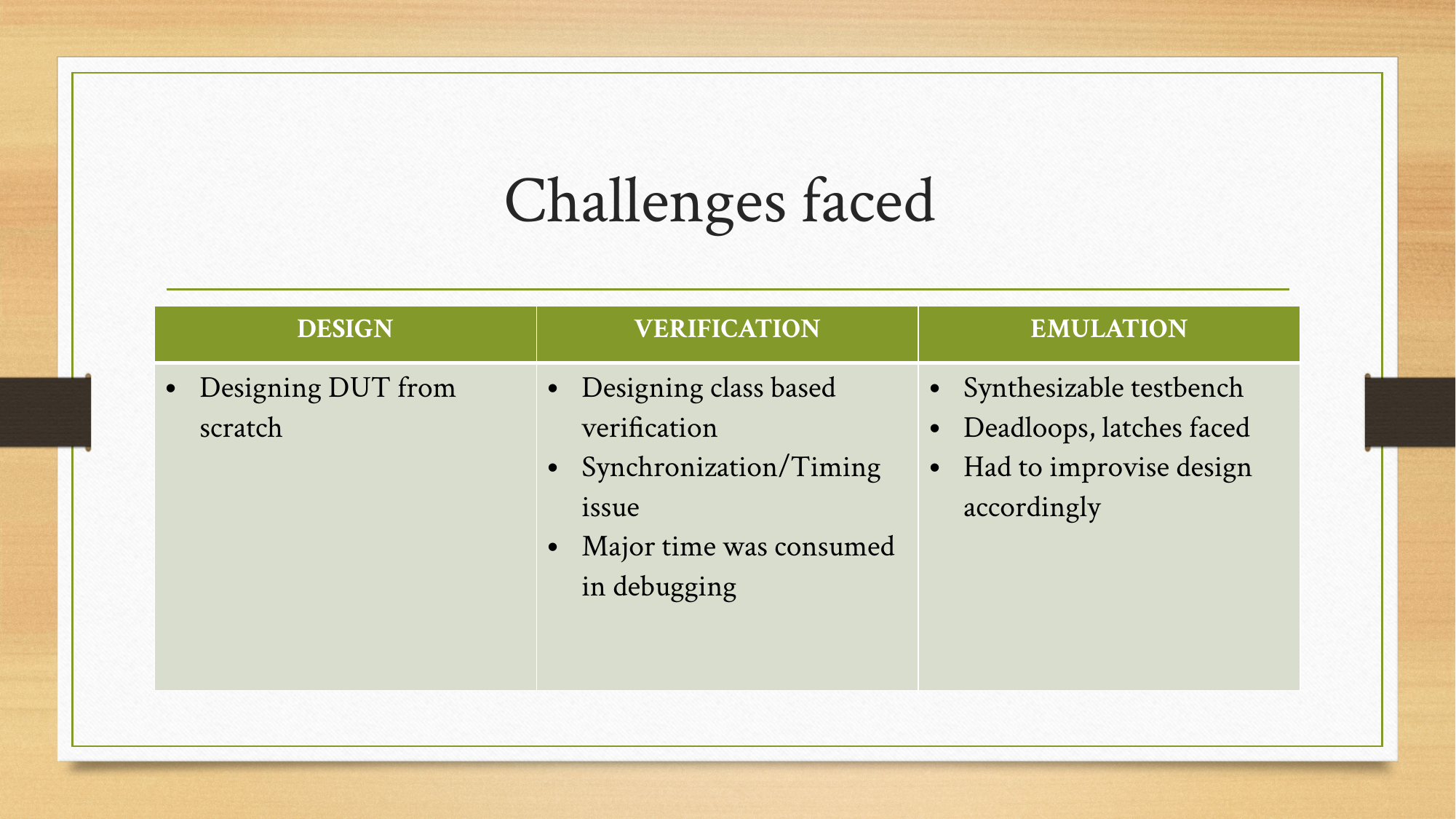

# Challenges faced

| DESIGN | VERIFICATION | EMULATION |
| --- | --- | --- |
| Designing DUT from scratch | Designing class based verification Synchronization/Timing issue Major time was consumed in debugging | Synthesizable testbench Deadloops, latches faced Had to improvise design accordingly |